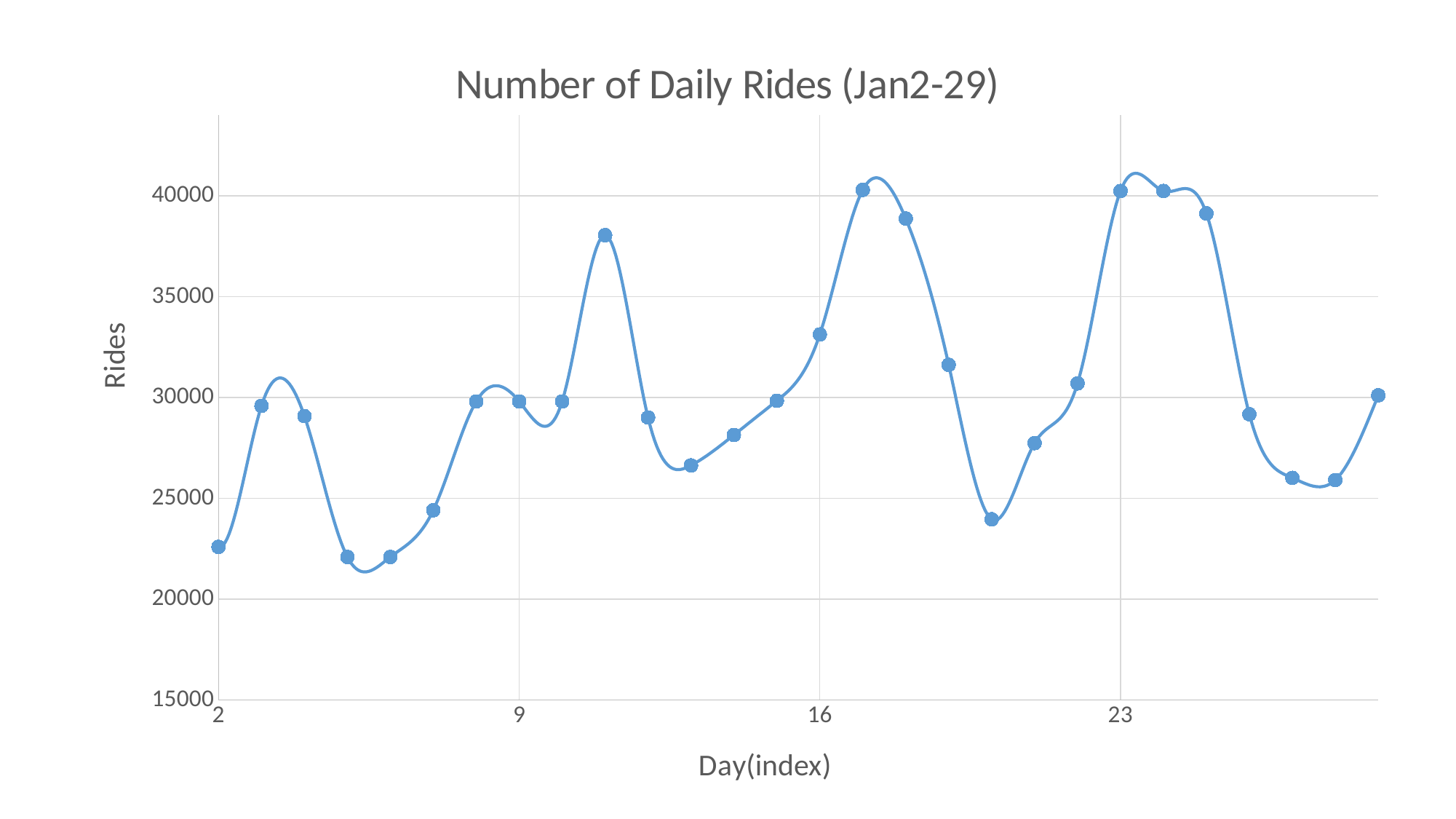

### Chart: Number of Daily Rides (Jan2-29)

| Category | Rides |
|---|---|